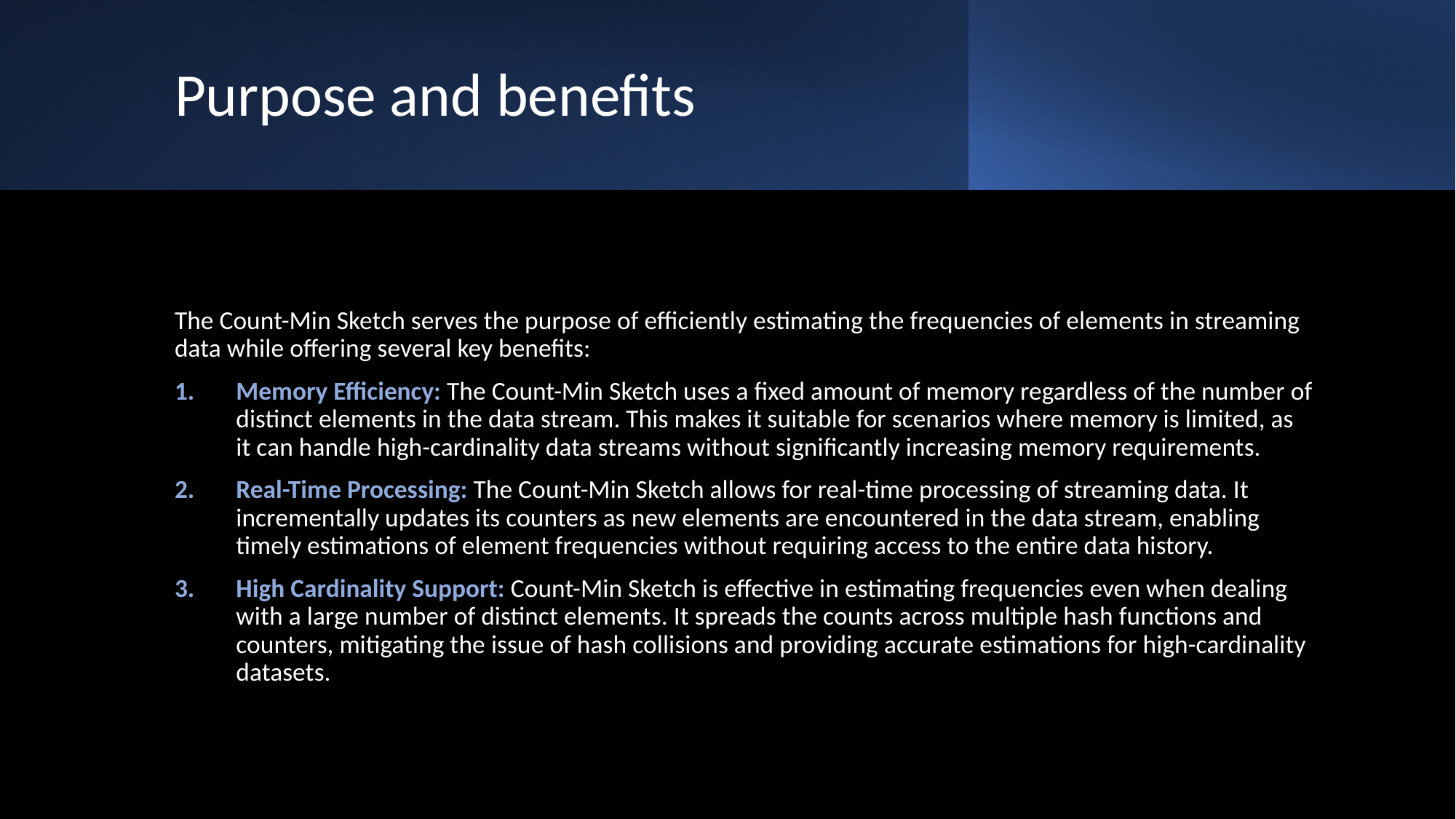

# Purpose and benefits
The Count-Min Sketch serves the purpose of efficiently estimating the frequencies of elements in streaming data while offering several key benefits:
Memory Efficiency: The Count-Min Sketch uses a fixed amount of memory regardless of the number of distinct elements in the data stream. This makes it suitable for scenarios where memory is limited, as it can handle high-cardinality data streams without significantly increasing memory requirements.
Real-Time Processing: The Count-Min Sketch allows for real-time processing of streaming data. It incrementally updates its counters as new elements are encountered in the data stream, enabling timely estimations of element frequencies without requiring access to the entire data history.
High Cardinality Support: Count-Min Sketch is effective in estimating frequencies even when dealing with a large number of distinct elements. It spreads the counts across multiple hash functions and counters, mitigating the issue of hash collisions and providing accurate estimations for high-cardinality datasets.